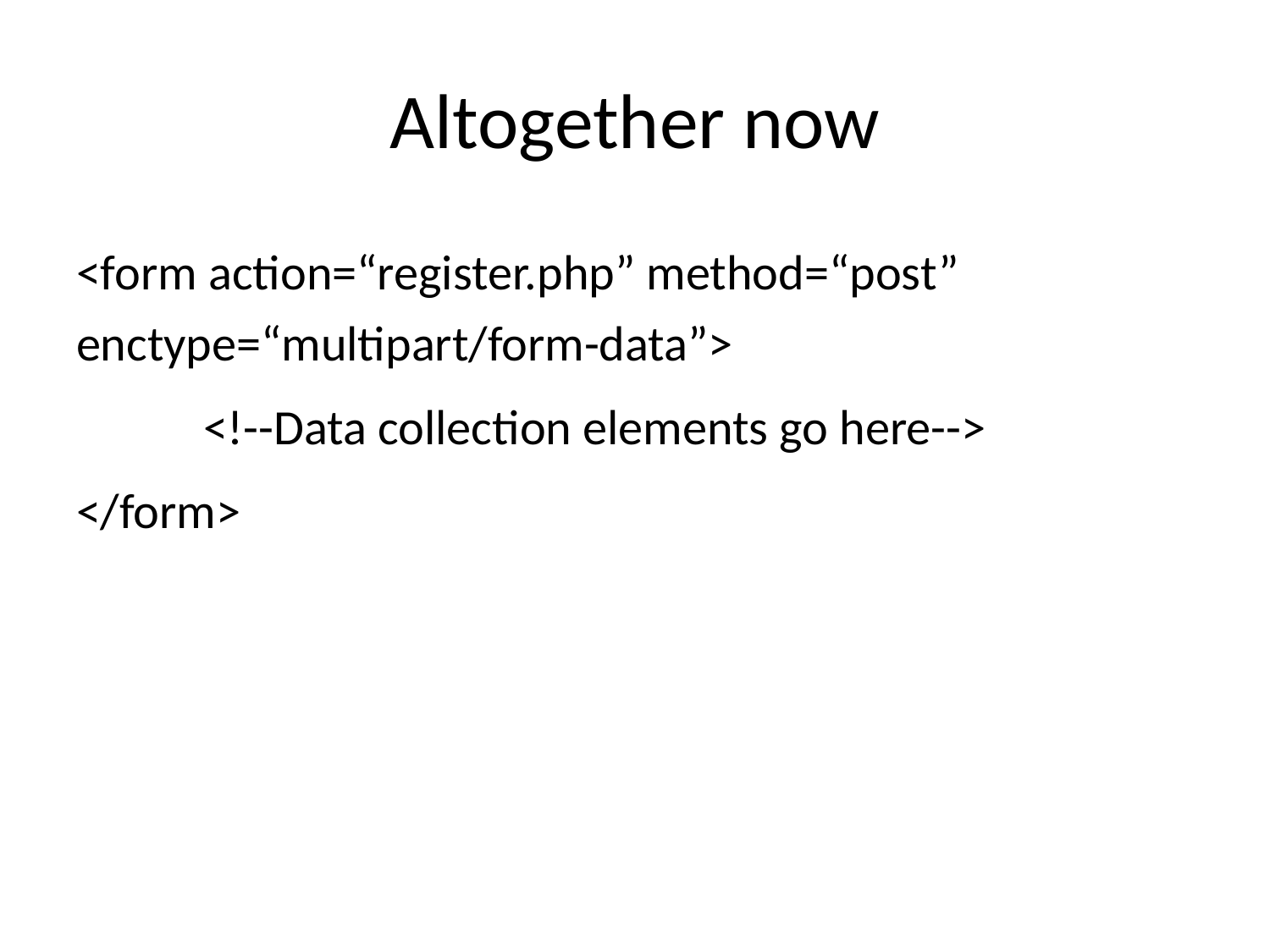

# Altogether now
<form action=“register.php” method=“post” enctype=“multipart/form-data”>
	<!--Data collection elements go here-->
</form>